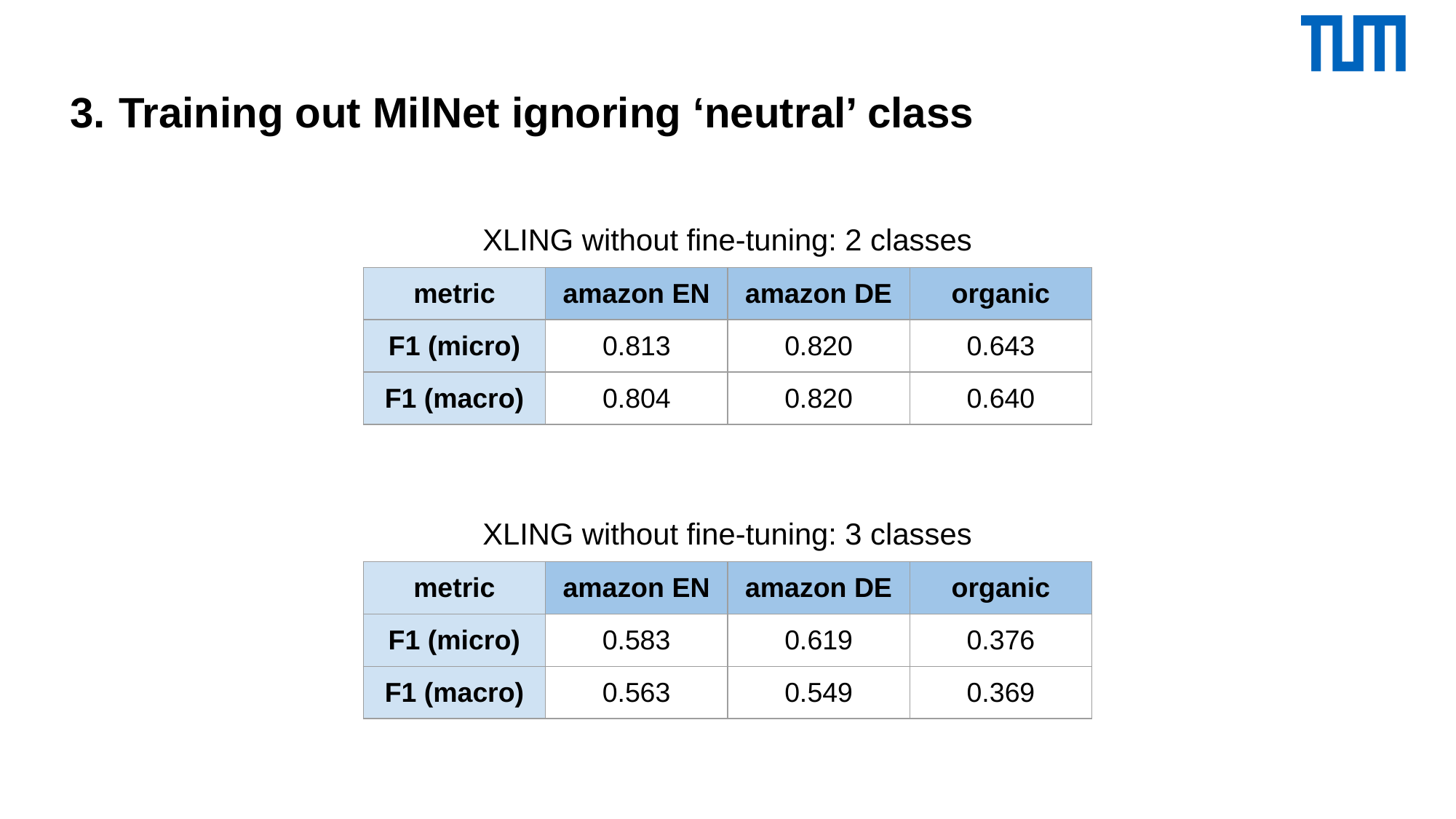

# Training out MilNet ignoring ‘neutral’ class
XLING without fine-tuning: 2 classes
| metric | amazon EN | amazon DE | organic |
| --- | --- | --- | --- |
| F1 (micro) | 0.813 | 0.820 | 0.643 |
| F1 (macro) | 0.804 | 0.820 | 0.640 |
XLING without fine-tuning: 3 classes
| metric | amazon EN | amazon DE | organic |
| --- | --- | --- | --- |
| F1 (micro) | 0.583 | 0.619 | 0.376 |
| F1 (macro) | 0.563 | 0.549 | 0.369 |